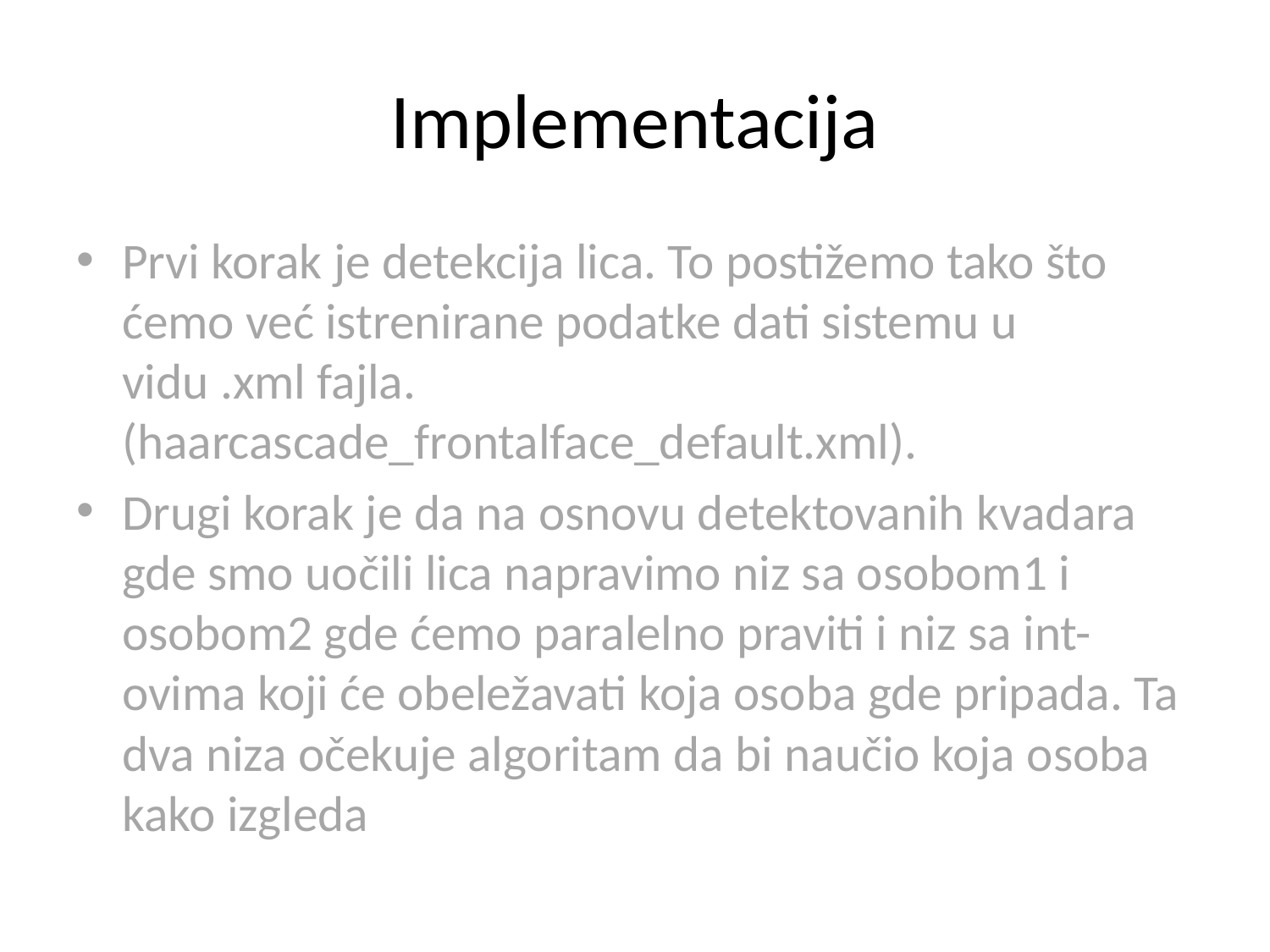

# Implementacija
Prvi korak je detekcija lica. To postižemo tako što ćemo već istrenirane podatke dati sistemu u vidu .xml fajla. (haarcascade_frontalface_default.xml).
Drugi korak je da na osnovu detektovanih kvadara gde smo uočili lica napravimo niz sa osobom1 i osobom2 gde ćemo paralelno praviti i niz sa int-ovima koji će obeležavati koja osoba gde pripada. Ta dva niza očekuje algoritam da bi naučio koja osoba kako izgleda